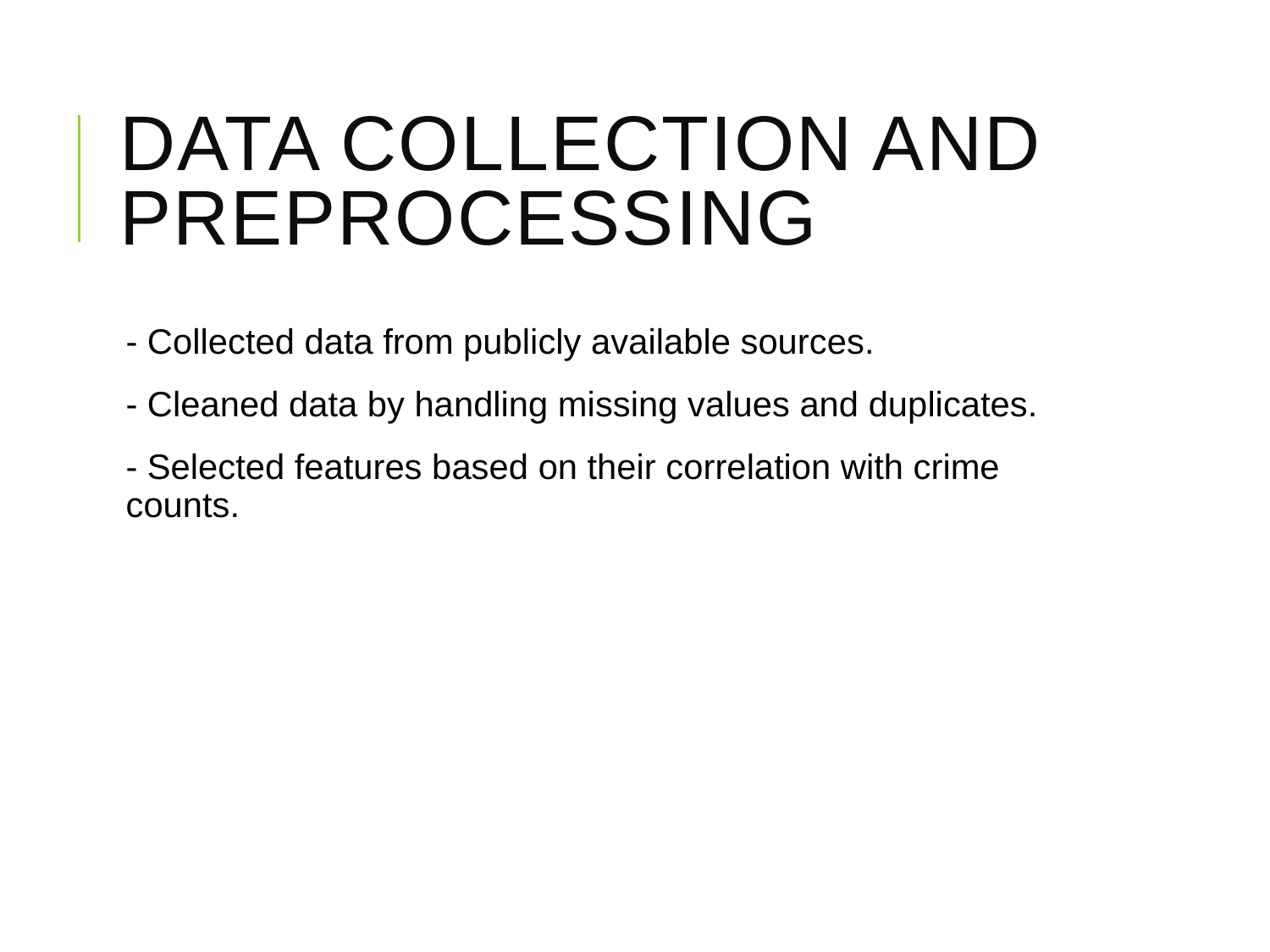

# Data Collection and Preprocessing
- Collected data from publicly available sources.
- Cleaned data by handling missing values and duplicates.
- Selected features based on their correlation with crime counts.